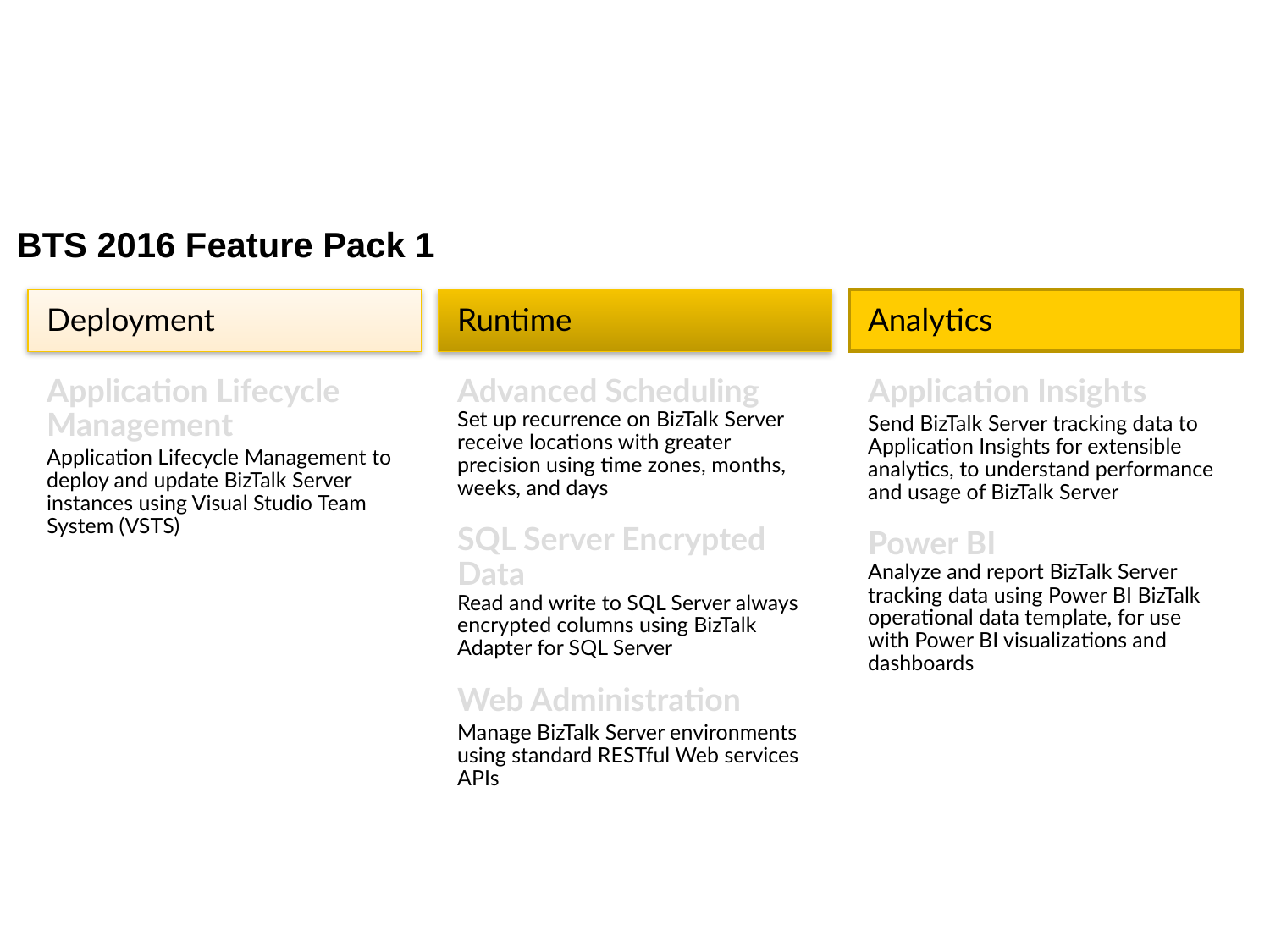

# BTS 2016 Feature Pack 1
Deployment
Runtime
Analytics
Application Lifecycle Management
Application Lifecycle Management to deploy and update BizTalk Server instances using Visual Studio Team System (VSTS)
Advanced Scheduling
Set up recurrence on BizTalk Server receive locations with greater precision using time zones, months, weeks, and days
SQL Server Encrypted Data
Read and write to SQL Server always encrypted columns using BizTalk Adapter for SQL Server
Web Administration
Manage BizTalk Server environments using standard RESTful Web services APIs

Application Insights
Send BizTalk Server tracking data to Application Insights for extensible analytics, to understand performance and usage of BizTalk Server
Power BI
Analyze and report BizTalk Server tracking data using Power BI BizTalk operational data template, for use with Power BI visualizations and dashboards